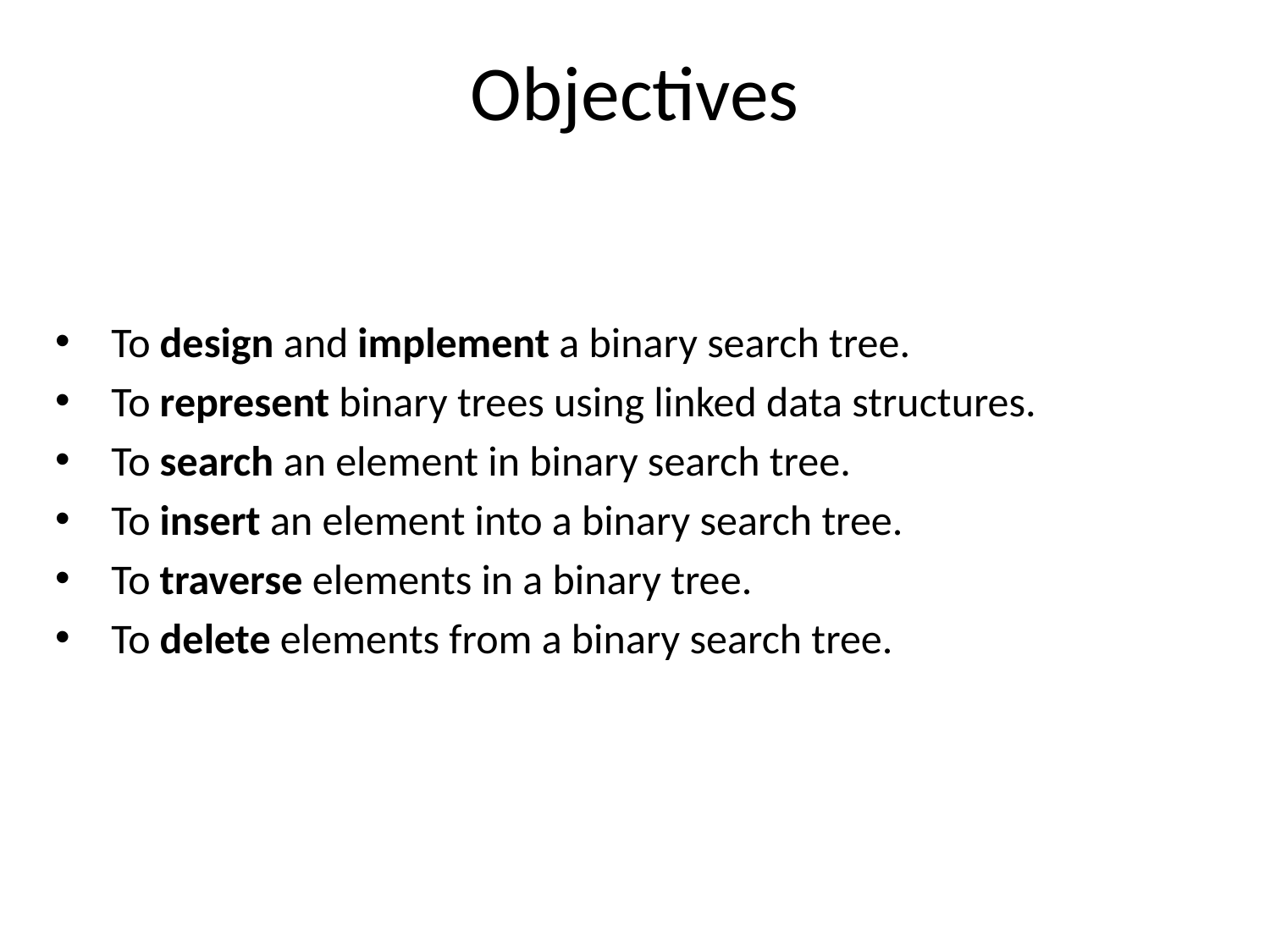

# Objectives

To design and implement a binary search tree.
To represent binary trees using linked data structures.
To search an element in binary search tree.
To insert an element into a binary search tree.
To traverse elements in a binary tree.
To delete elements from a binary search tree.
2